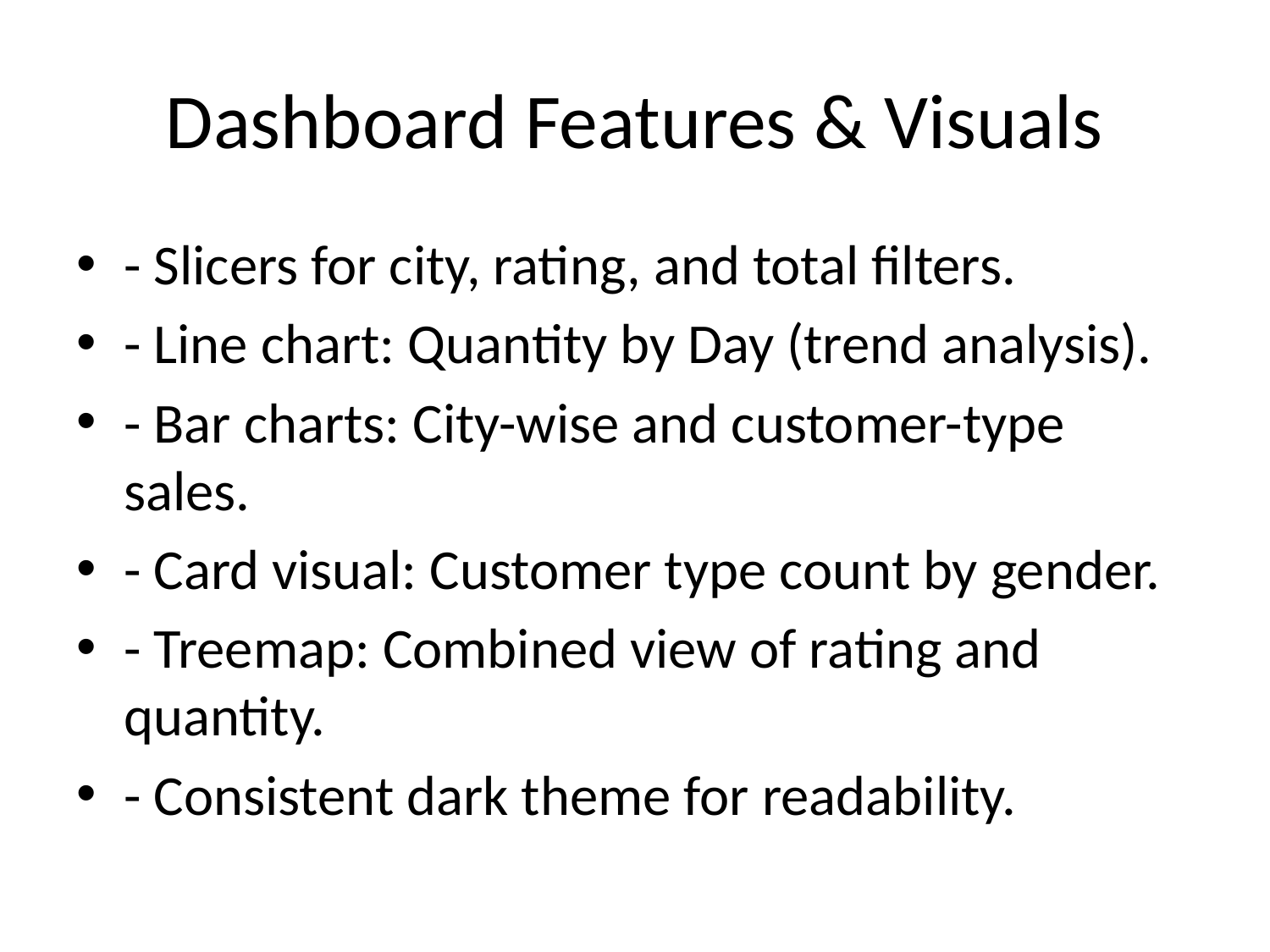

# Dashboard Features & Visuals
- Slicers for city, rating, and total filters.
- Line chart: Quantity by Day (trend analysis).
- Bar charts: City-wise and customer-type sales.
- Card visual: Customer type count by gender.
- Treemap: Combined view of rating and quantity.
- Consistent dark theme for readability.